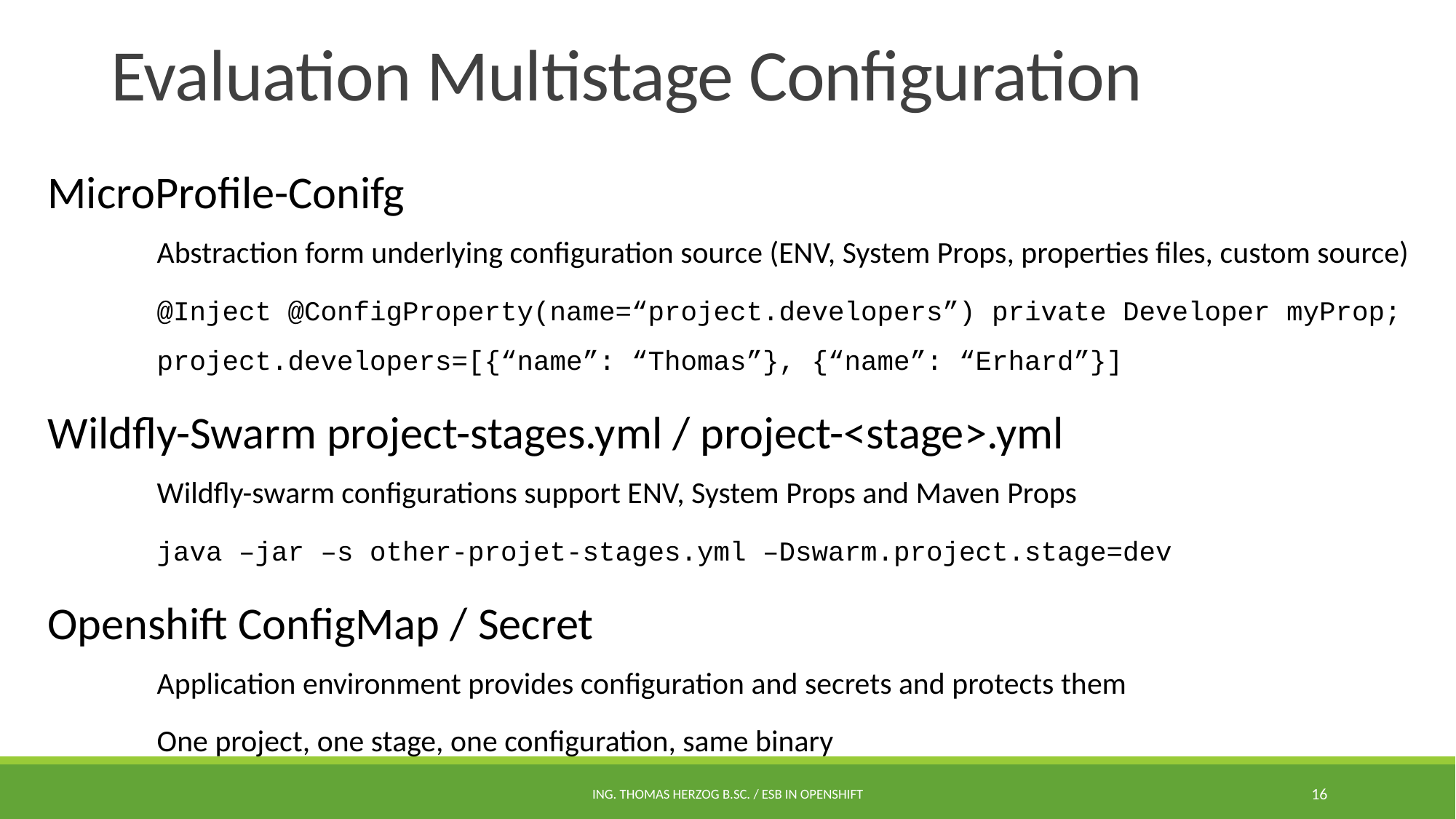

# Evaluation Multistage Configuration
MicroProfile-Conifg
	Abstraction form underlying configuration source (ENV, System Props, properties files, custom source)
	@Inject @ConfigProperty(name=“project.developers”) private Developer myProp;
	project.developers=[{“name”: “Thomas”}, {“name”: “Erhard”}]
Wildfly-Swarm project-stages.yml / project-<stage>.yml
	Wildfly-swarm configurations support ENV, System Props and Maven Props
	java –jar –s other-projet-stages.yml –Dswarm.project.stage=dev
Openshift ConfigMap / Secret
	Application environment provides configuration and secrets and protects them
	One project, one stage, one configuration, same binary
Ing. Thomas Herzog B.Sc. / ESB in Openshift
16